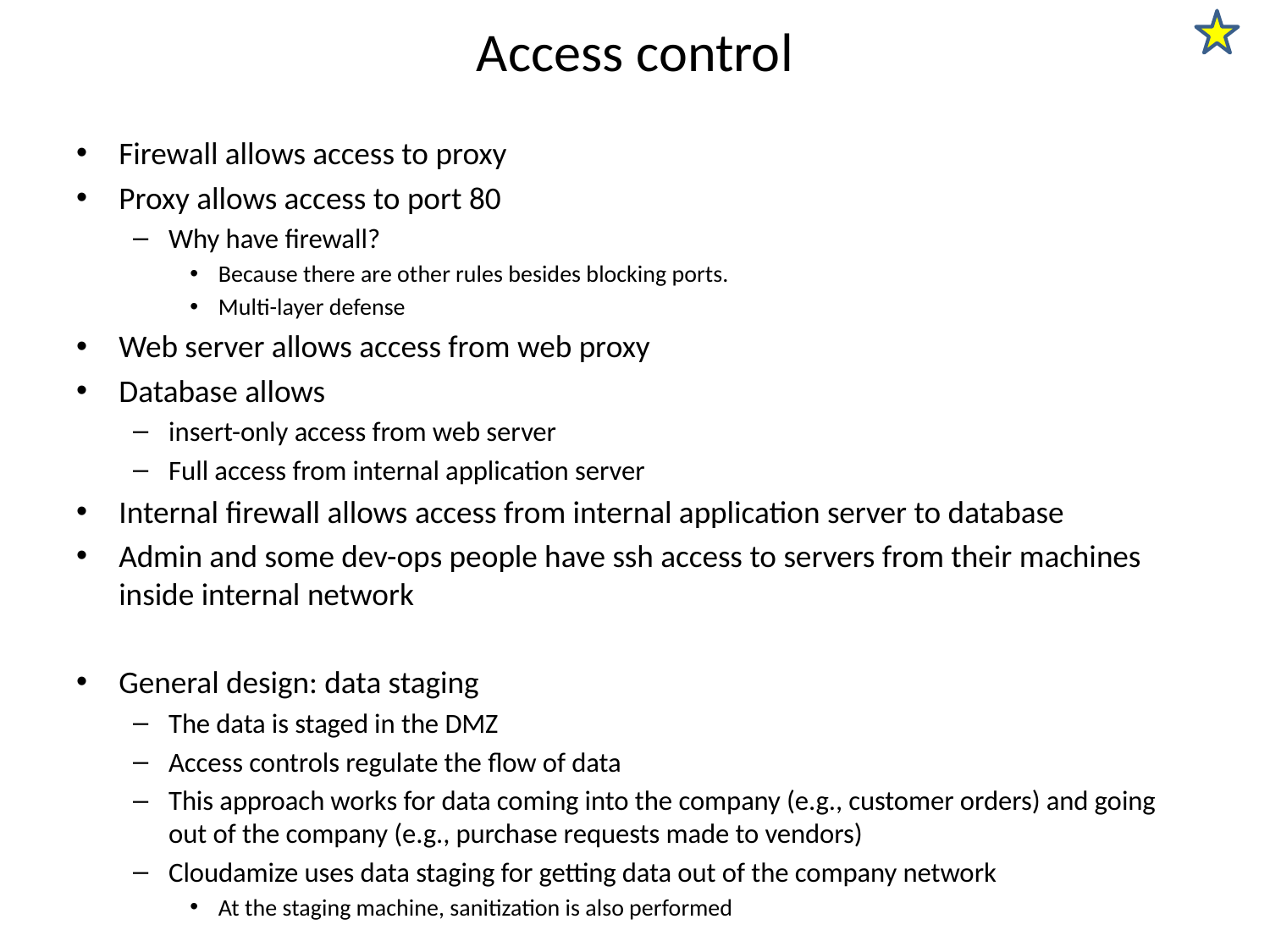

# Access control

Firewall allows access to proxy
Proxy allows access to port 80
Why have firewall?
Because there are other rules besides blocking ports.
Multi-layer defense
Web server allows access from web proxy
Database allows
insert-only access from web server
Full access from internal application server
Internal firewall allows access from internal application server to database
Admin and some dev-ops people have ssh access to servers from their machines inside internal network

General design: data staging
The data is staged in the DMZ
Access controls regulate the flow of data
This approach works for data coming into the company (e.g., customer orders) and going out of the company (e.g., purchase requests made to vendors)
Cloudamize uses data staging for getting data out of the company network
At the staging machine, sanitization is also performed